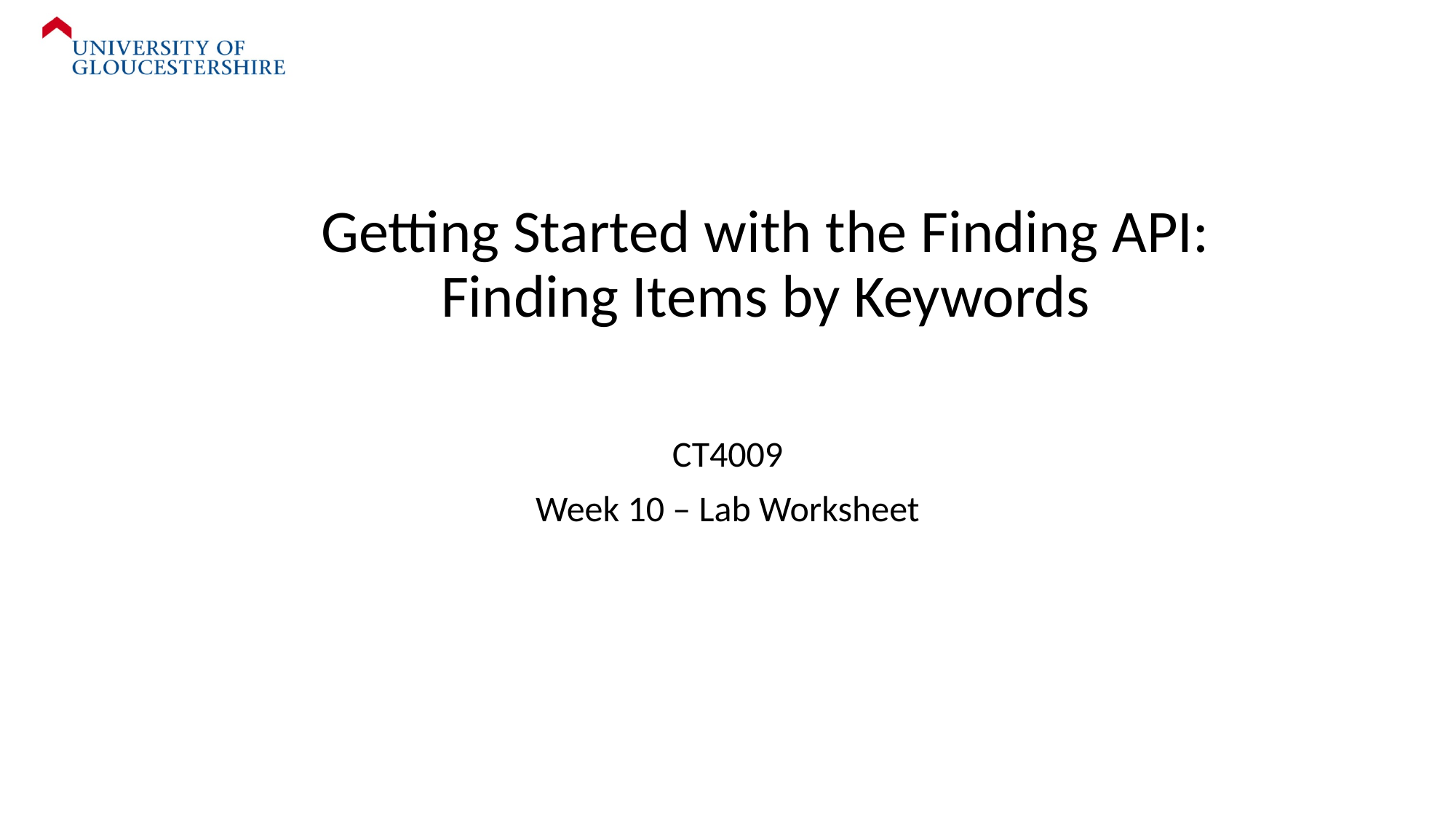

# Getting Started with the Finding API: Finding Items by Keywords
CT4009
Week 10 – Lab Worksheet